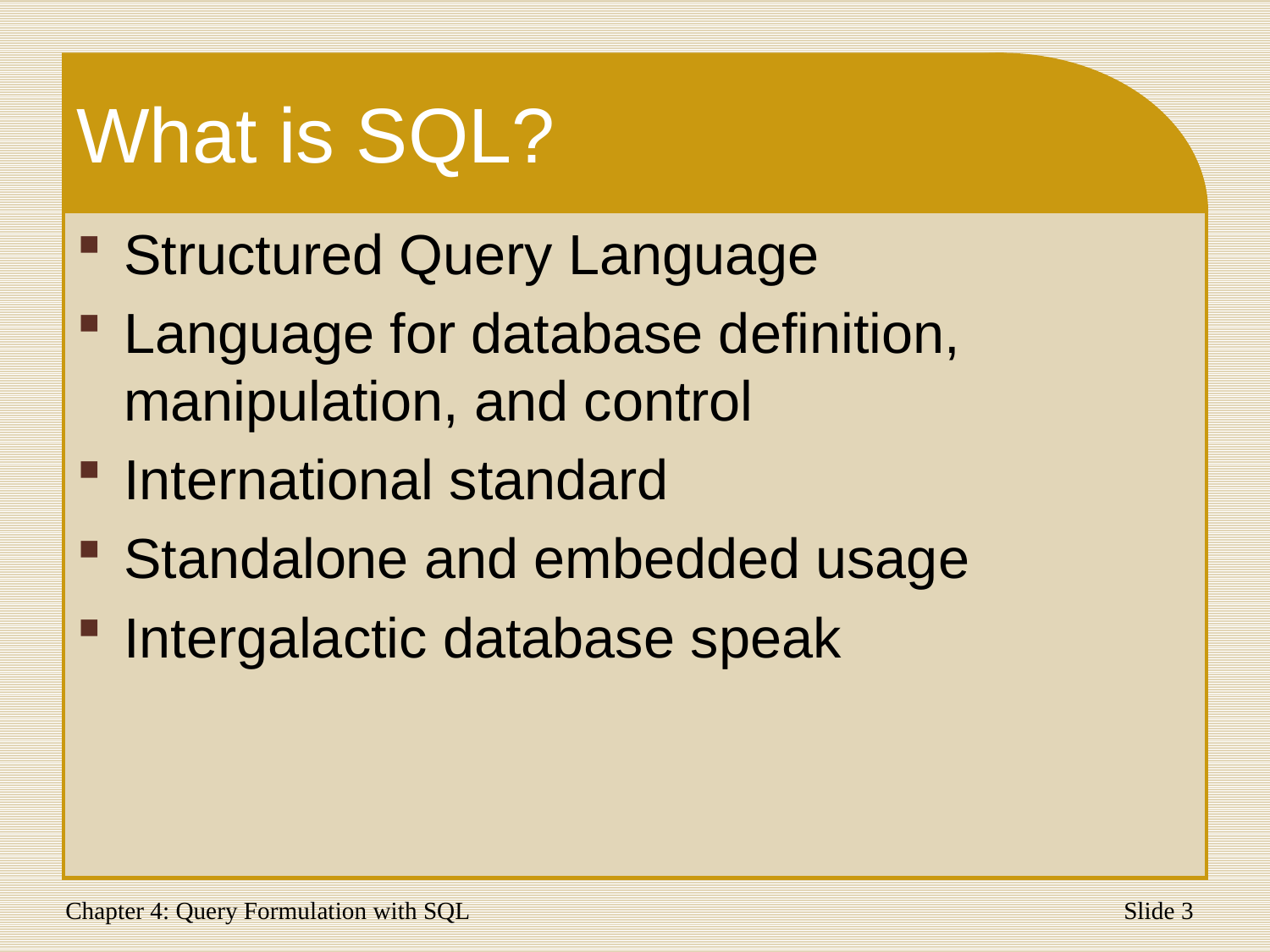

# What is SQL?
Structured Query Language
Language for database definition, manipulation, and control
International standard
Standalone and embedded usage
Intergalactic database speak